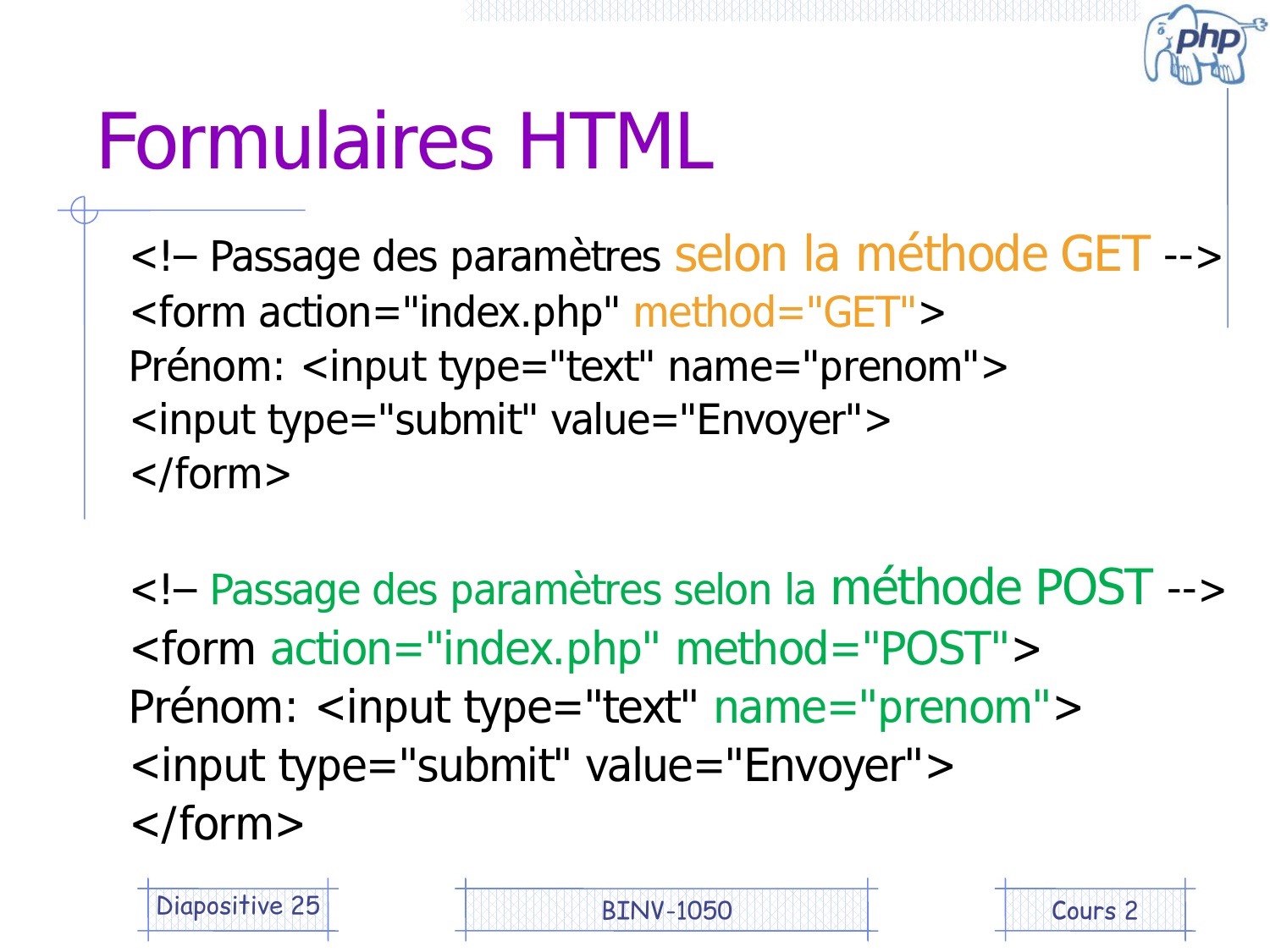

# Formulaires HTML
<!– Passage des paramètres selon la méthode GET -->
<form action="index.php" method="GET">
Prénom: <input type="text" name="prenom">
<input type="submit" value="Envoyer">
</form>

<!– Passage des paramètres selon la méthode POST -->
<form action="index.php" method="POST">
Prénom: <input type="text" name="prenom">
<input type="submit" value="Envoyer">
</form>

Diapositive 25
BINV-1050
Cours 2